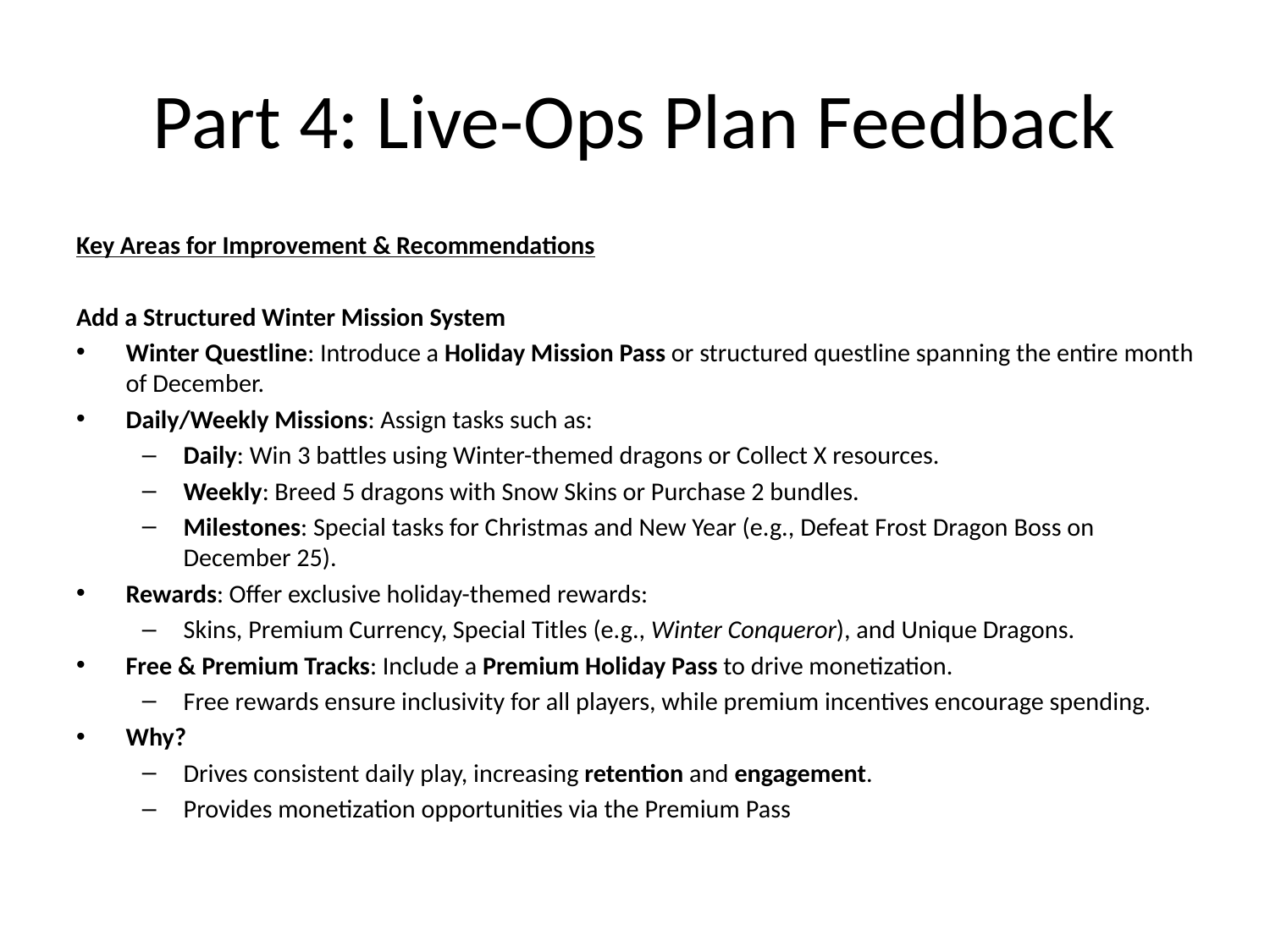

# Part 4: Live-Ops Plan Feedback
Key Areas for Improvement & Recommendations

Add a Structured Winter Mission System
Winter Questline: Introduce a Holiday Mission Pass or structured questline spanning the entire month of December.
Daily/Weekly Missions: Assign tasks such as:
Daily: Win 3 battles using Winter-themed dragons or Collect X resources.
Weekly: Breed 5 dragons with Snow Skins or Purchase 2 bundles.
Milestones: Special tasks for Christmas and New Year (e.g., Defeat Frost Dragon Boss on December 25).
Rewards: Offer exclusive holiday-themed rewards:
Skins, Premium Currency, Special Titles (e.g., Winter Conqueror), and Unique Dragons.
Free & Premium Tracks: Include a Premium Holiday Pass to drive monetization.
Free rewards ensure inclusivity for all players, while premium incentives encourage spending.
Why?
Drives consistent daily play, increasing retention and engagement.
Provides monetization opportunities via the Premium Pass